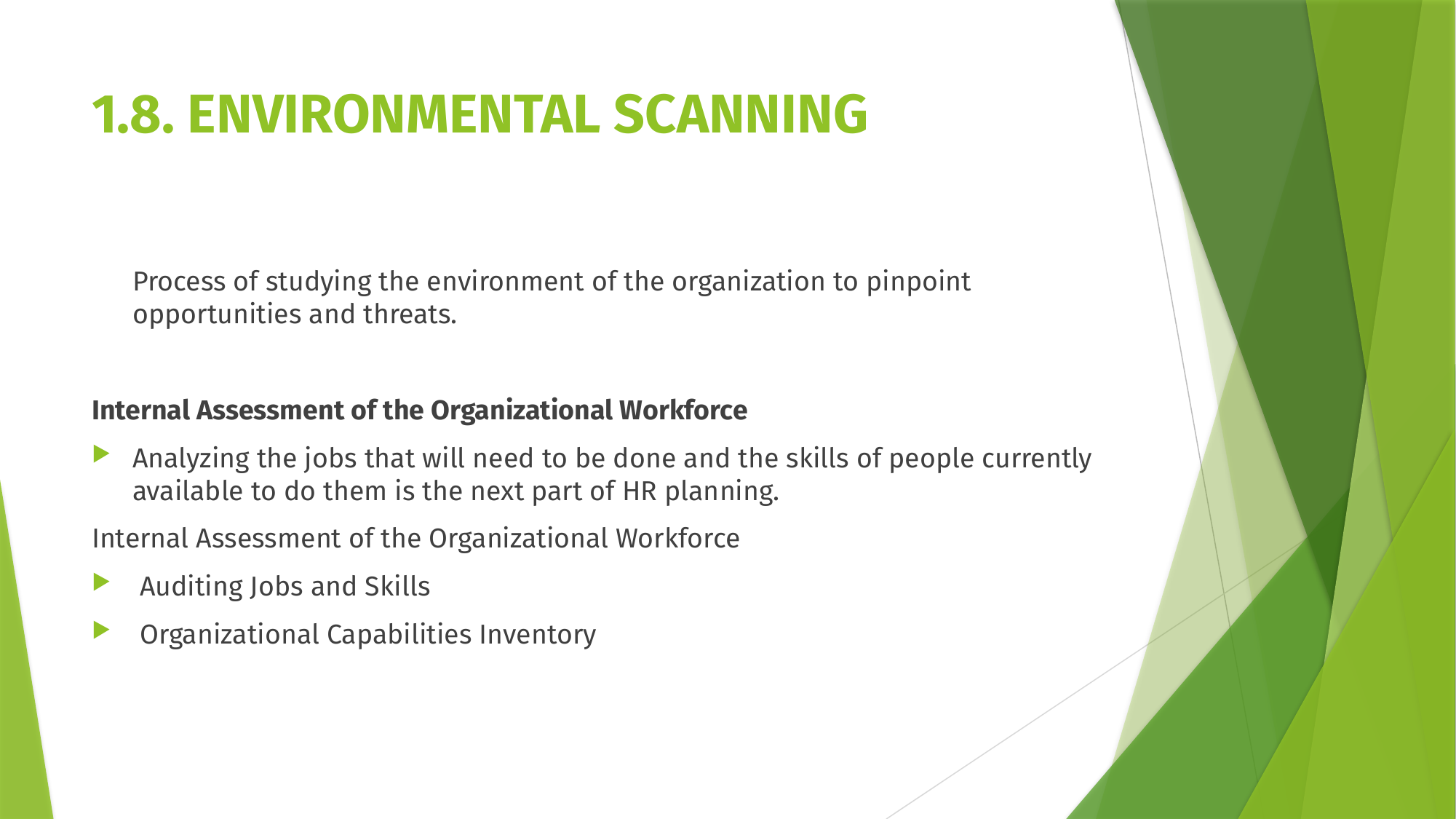

# 1.8. ENVIRONMENTAL SCANNING
	Process of studying the environment of the organization to pinpoint opportunities and threats.

Internal Assessment of the Organizational Workforce
Analyzing the jobs that will need to be done and the skills of people currently available to do them is the next part of HR planning.
Internal Assessment of the Organizational Workforce
 Auditing Jobs and Skills
 Organizational Capabilities Inventory